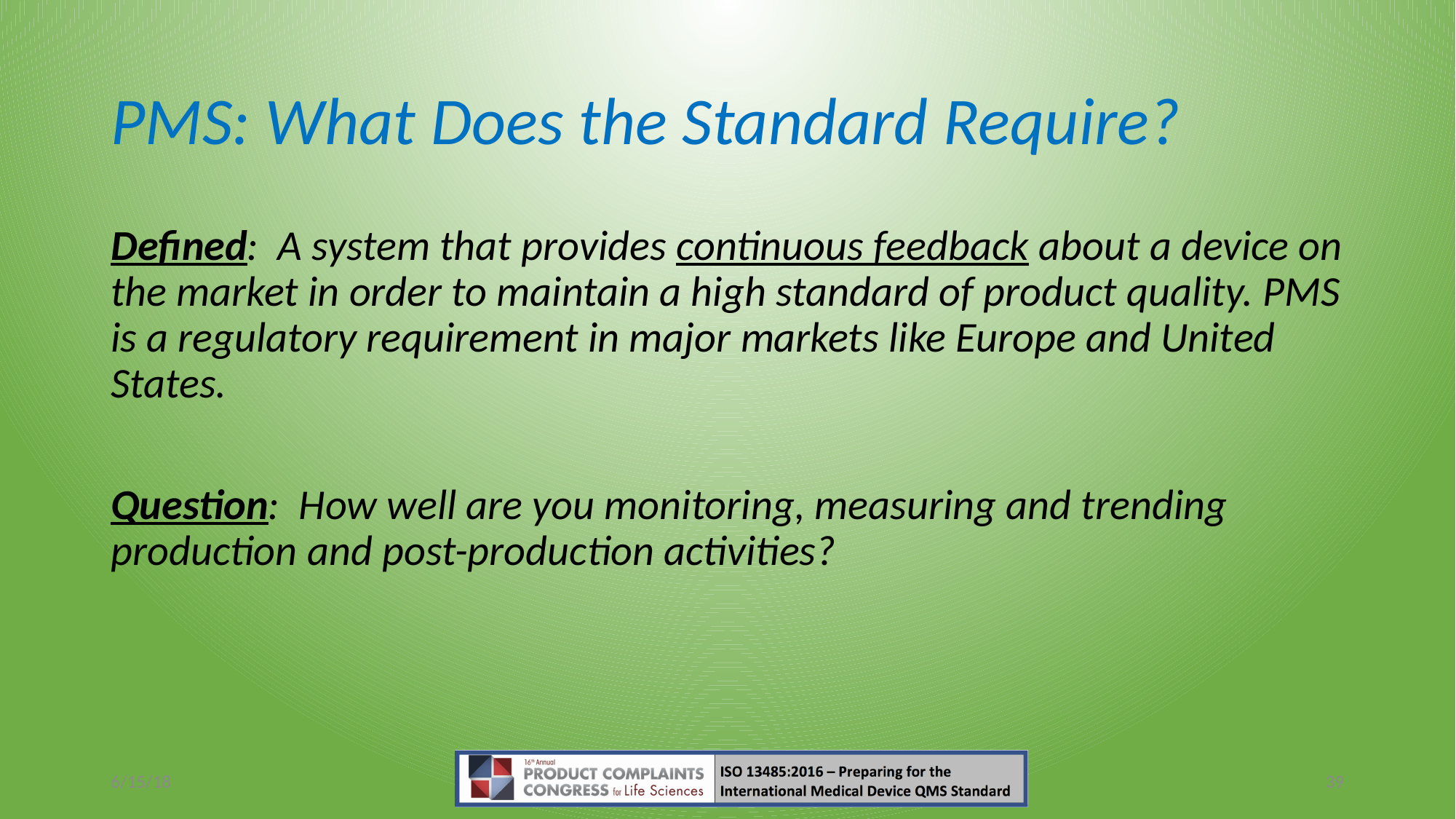

# PMS: What Does the Standard Require?
Defined:  A system that provides continuous feedback about a device on the market in order to maintain a high standard of product quality. PMS is a regulatory requirement in major markets like Europe and United States.

Question:  How well are you monitoring, measuring and trending production and post-production activities?
6/15/18

39